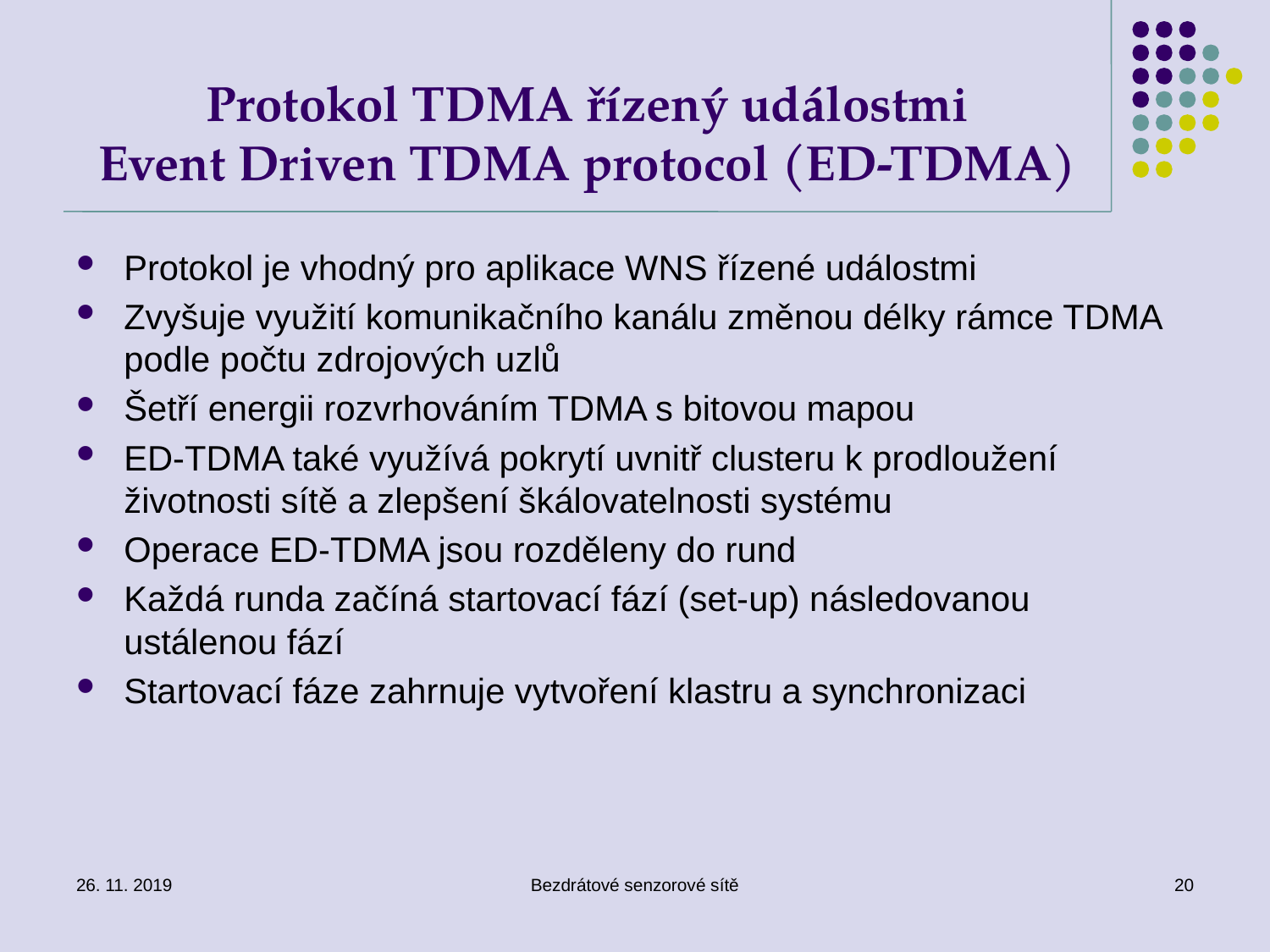

# Protokol TDMA řízený událostmi Event Driven TDMA protocol (ED-TDMA)
Protokol je vhodný pro aplikace WNS řízené událostmi
Zvyšuje využití komunikačního kanálu změnou délky rámce TDMA podle počtu zdrojových uzlů
Šetří energii rozvrhováním TDMA s bitovou mapou
ED-TDMA také využívá pokrytí uvnitř clusteru k prodloužení životnosti sítě a zlepšení škálovatelnosti systému
Operace ED-TDMA jsou rozděleny do rund
Každá runda začíná startovací fází (set-up) následovanou ustálenou fází
Startovací fáze zahrnuje vytvoření klastru a synchronizaci

26. 11. 2019
Bezdrátové senzorové sítě
20